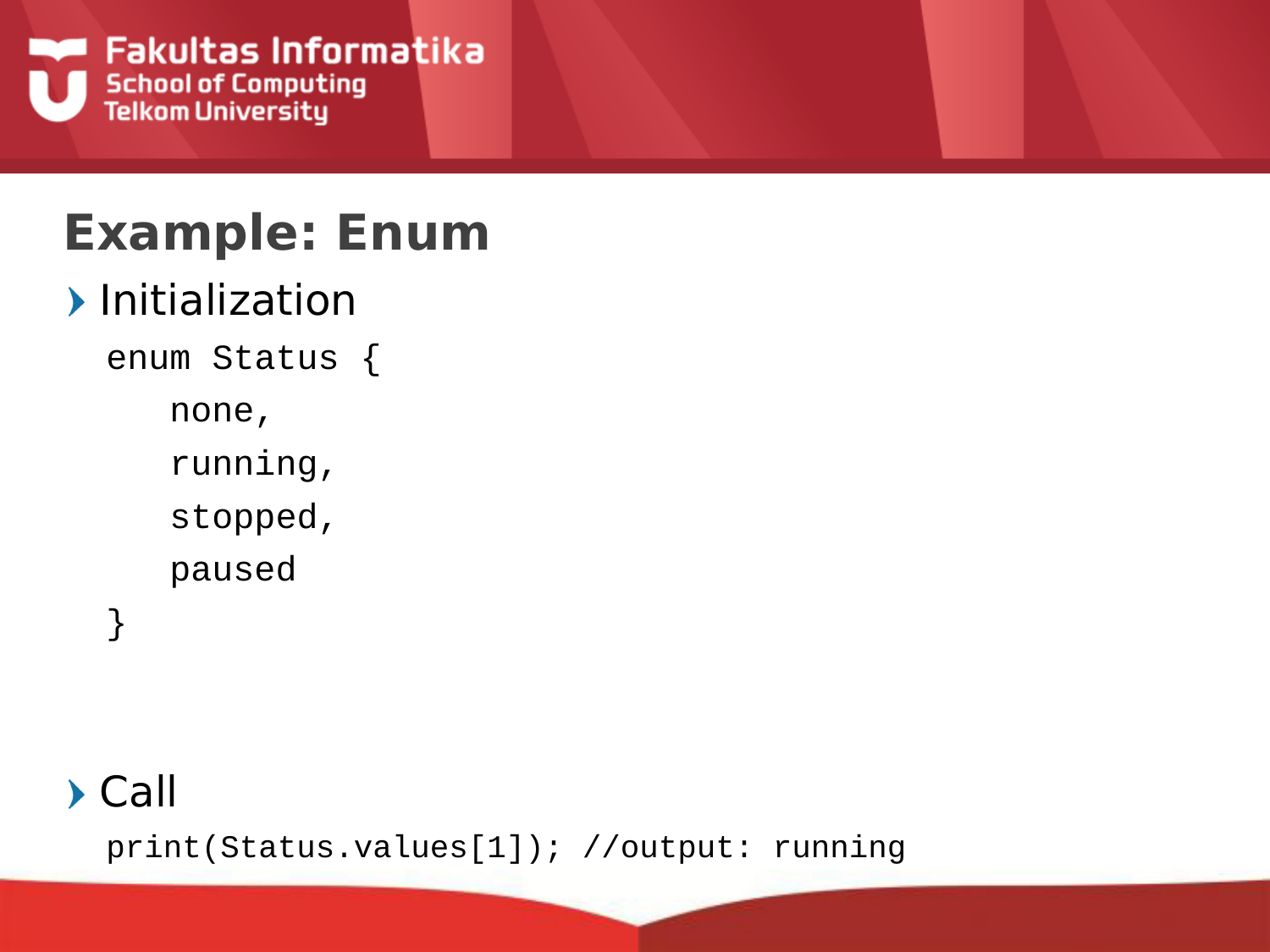

# Example: Enum
Initialization
enum Status {
   none,
   running,
   stopped,
   paused
}

Call
print(Status.values[1]); //output: running